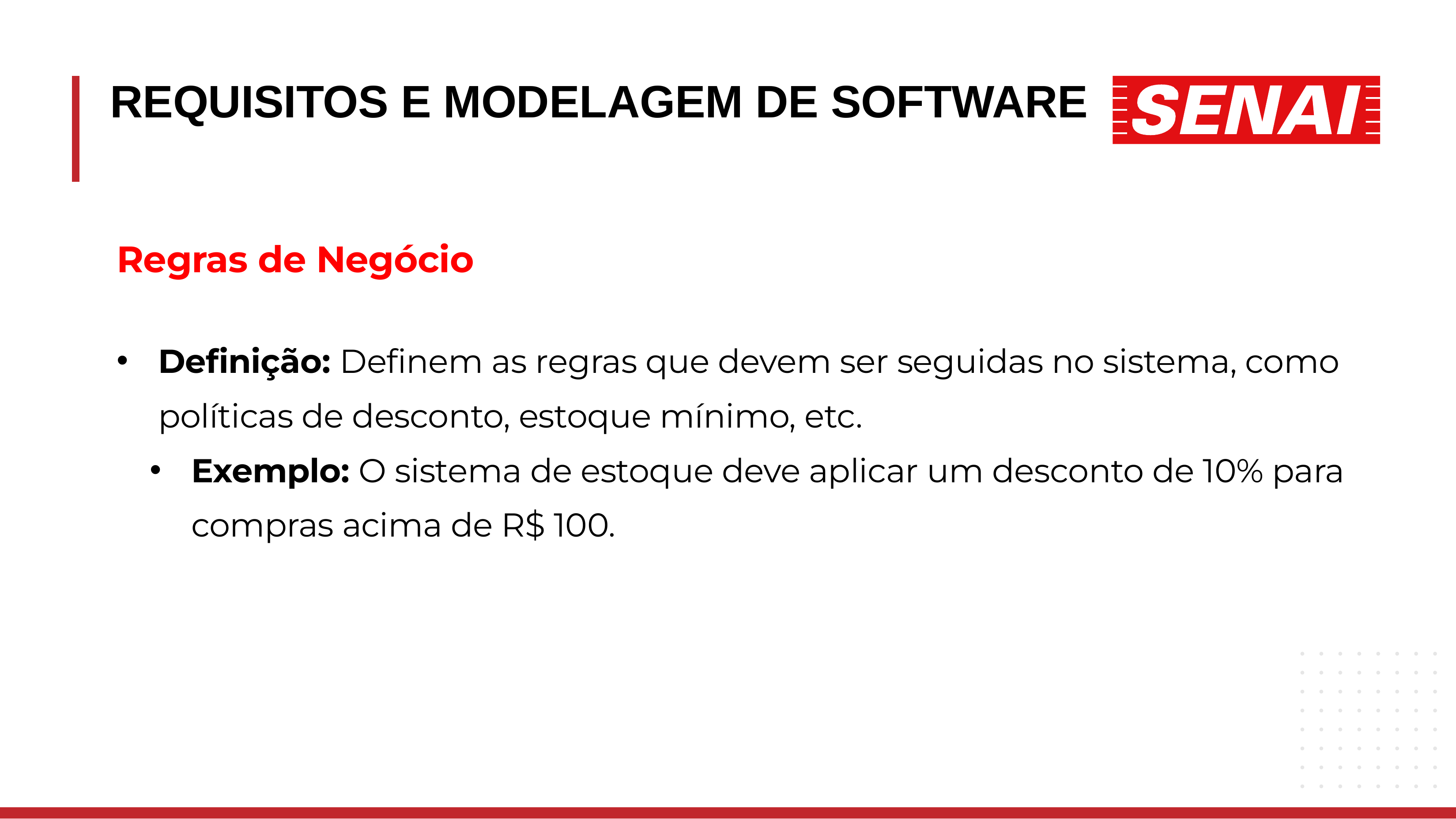

REQUISITOS E MODELAGEM DE SOFTWARE

Regras de Negócio
Definição: Definem as regras que devem ser seguidas no sistema, como políticas de desconto, estoque mínimo, etc.
Exemplo: O sistema de estoque deve aplicar um desconto de 10% para compras acima de R$ 100.